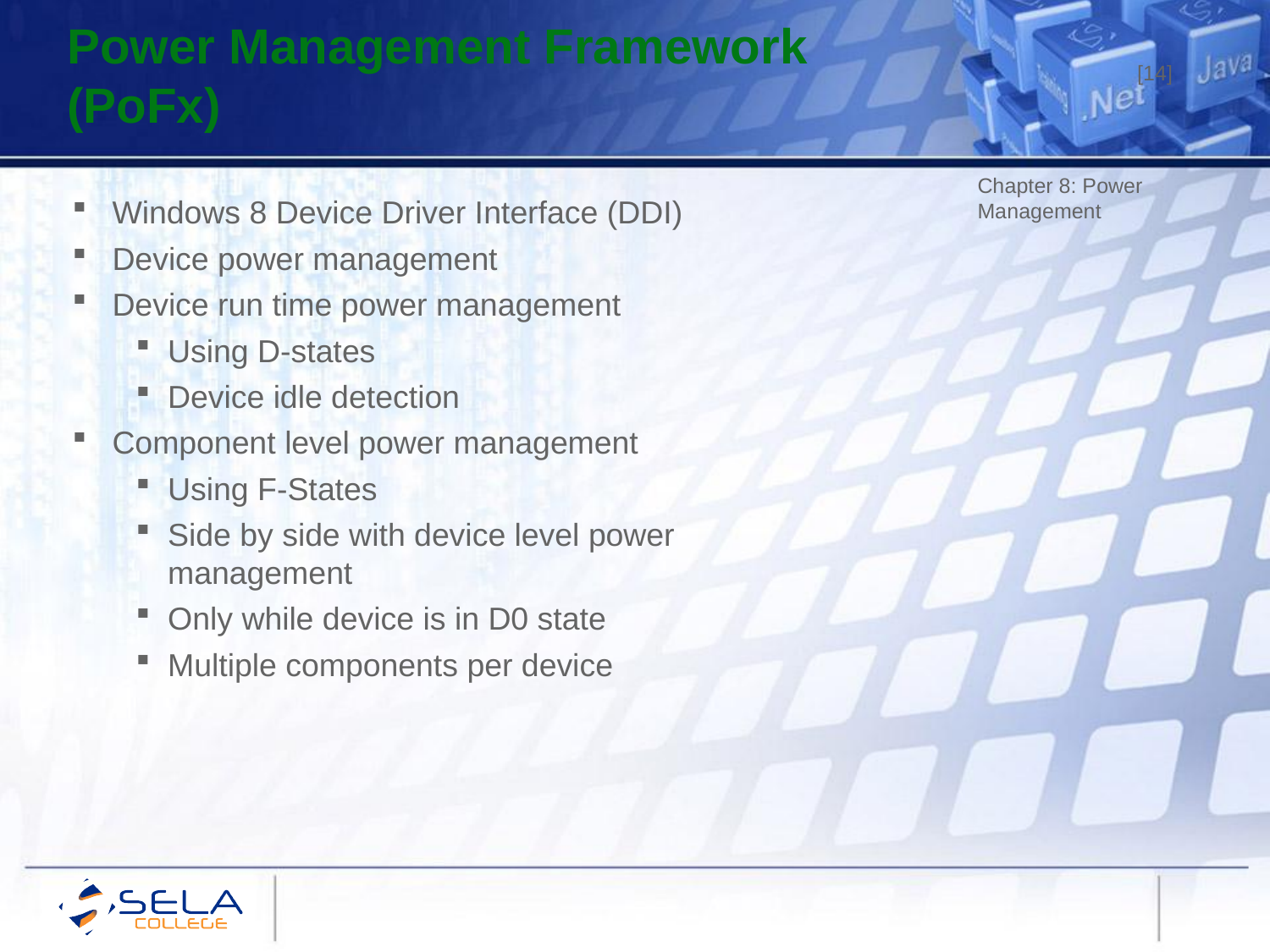

Power Management Framework (PoFx)
[14]
Chapter 8: Power Management
Windows 8 Device Driver Interface (DDI)
Device power management
Device run time power management
Using D-states
Device idle detection
Component level power management
Using F-States
Side by side with device level power management
Only while device is in D0 state
Multiple components per device